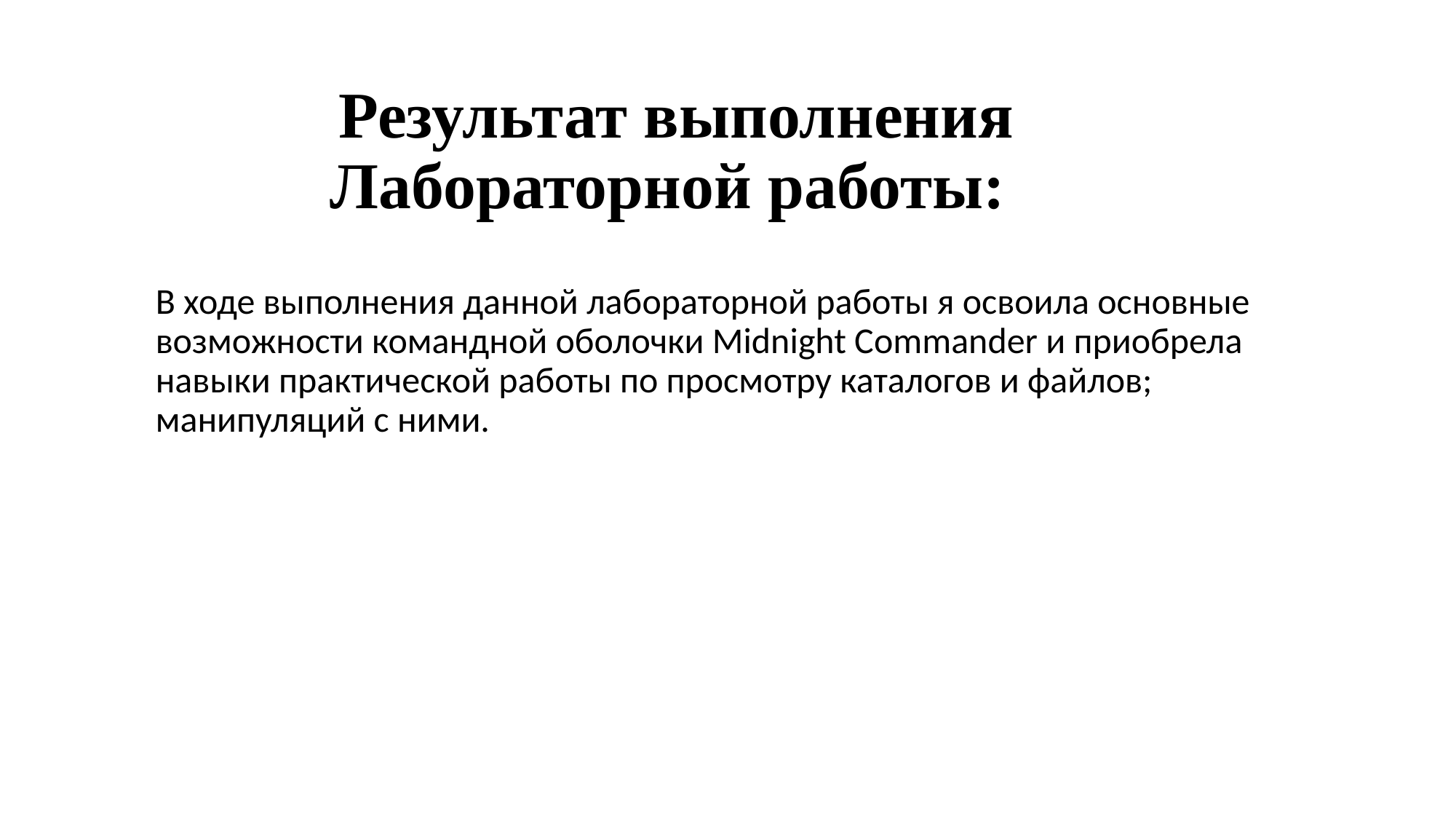

# Результат выполнения Лабораторной работы:
В ходе выполнения данной лабораторной работы я освоила основные возможности командной оболочки Midnight Commander и приобрела навыки практической работы по просмотру каталогов и файлов; манипуляций с ними.